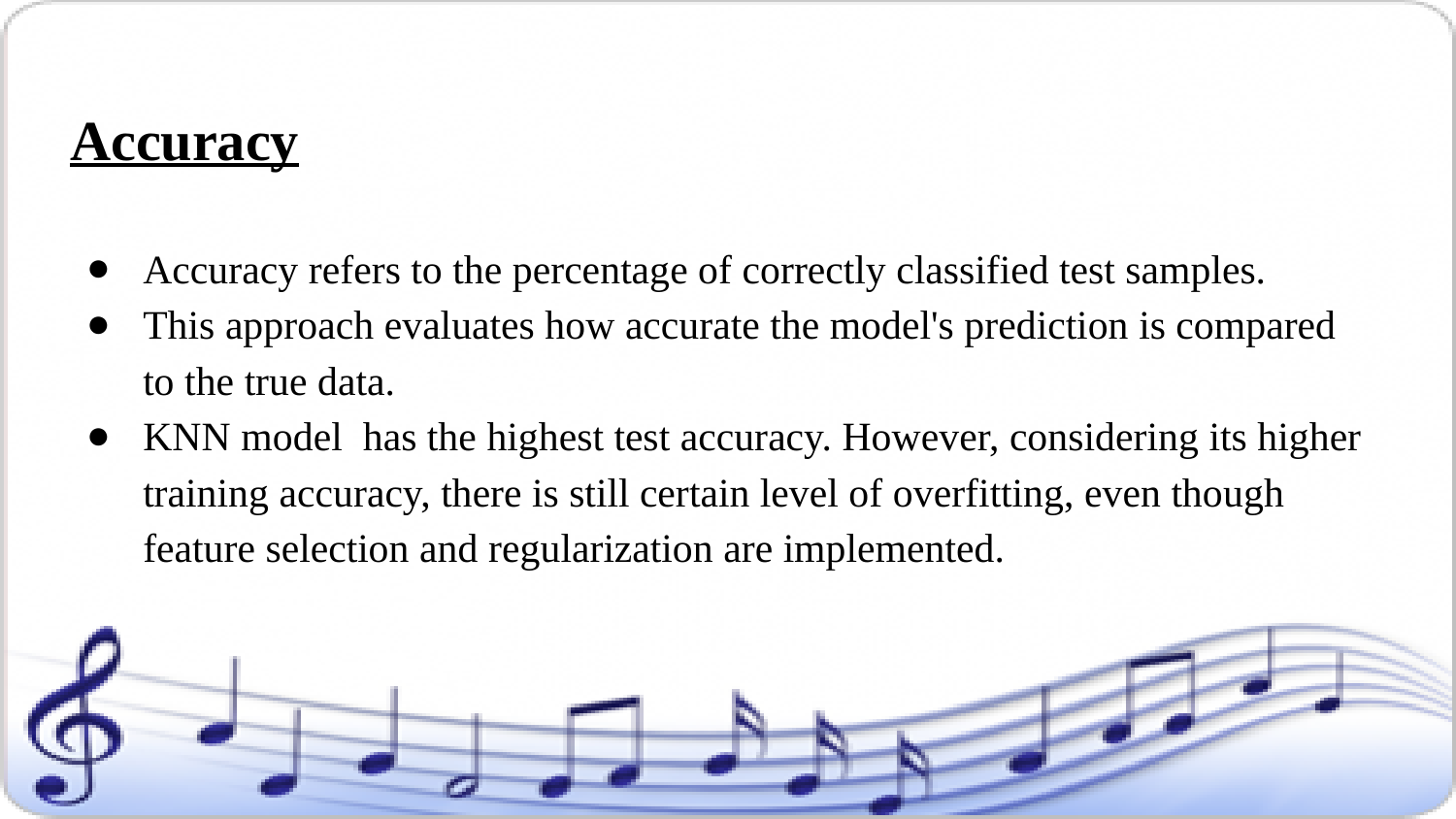

Accuracy

Accuracy refers to the percentage of correctly classified test samples.
This approach evaluates how accurate the model's prediction is compared to the true data.
KNN model  has the highest test accuracy. However, considering its higher training accuracy, there is still certain level of overfitting, even though feature selection and regularization are implemented.